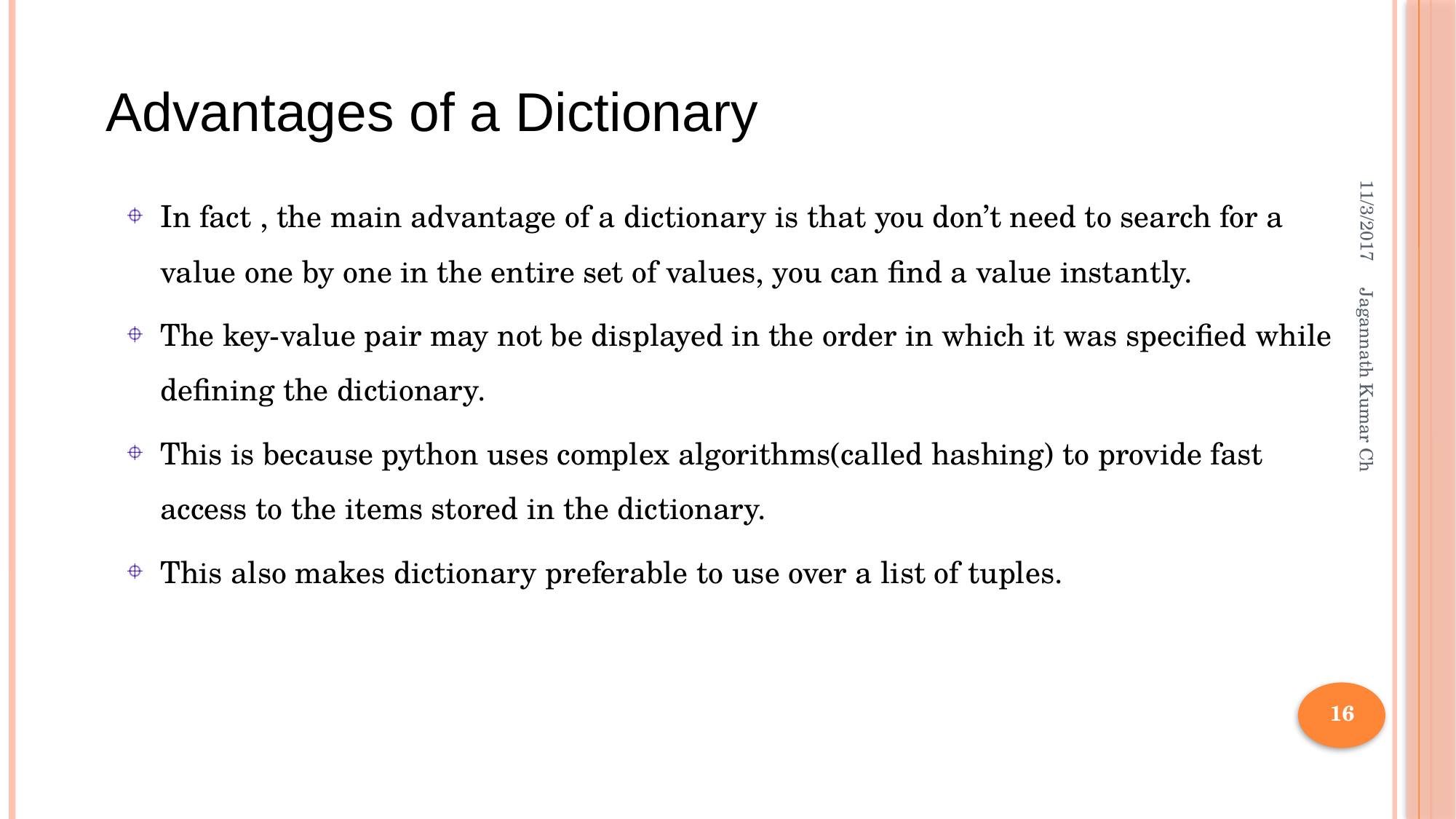

# Advantages of a Dictionary
11/3/2017
In fact , the main advantage of a dictionary is that you don’t need to search for a value one by one in the entire set of values, you can find a value instantly.
The key-value pair may not be displayed in the order in which it was specified while defining the dictionary.
This is because python uses complex algorithms(called hashing) to provide fast access to the items stored in the dictionary.
This also makes dictionary preferable to use over a list of tuples.

Jagannath Kumar Ch
16